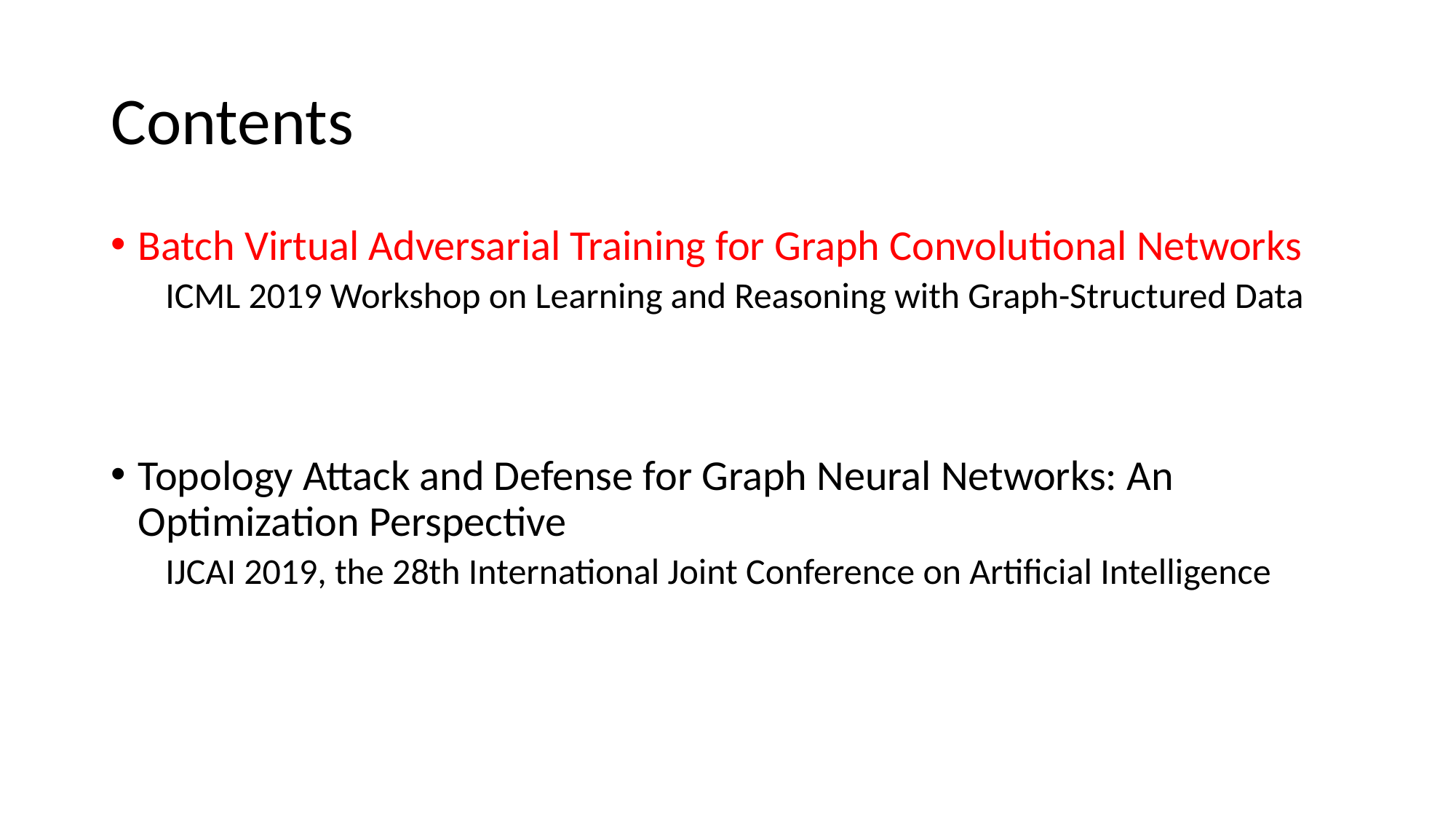

# Contents
Batch Virtual Adversarial Training for Graph Convolutional Networks
ICML 2019 Workshop on Learning and Reasoning with Graph-Structured Data

Topology Attack and Defense for Graph Neural Networks: An Optimization Perspective
IJCAI 2019, the 28th International Joint Conference on Artificial Intelligence